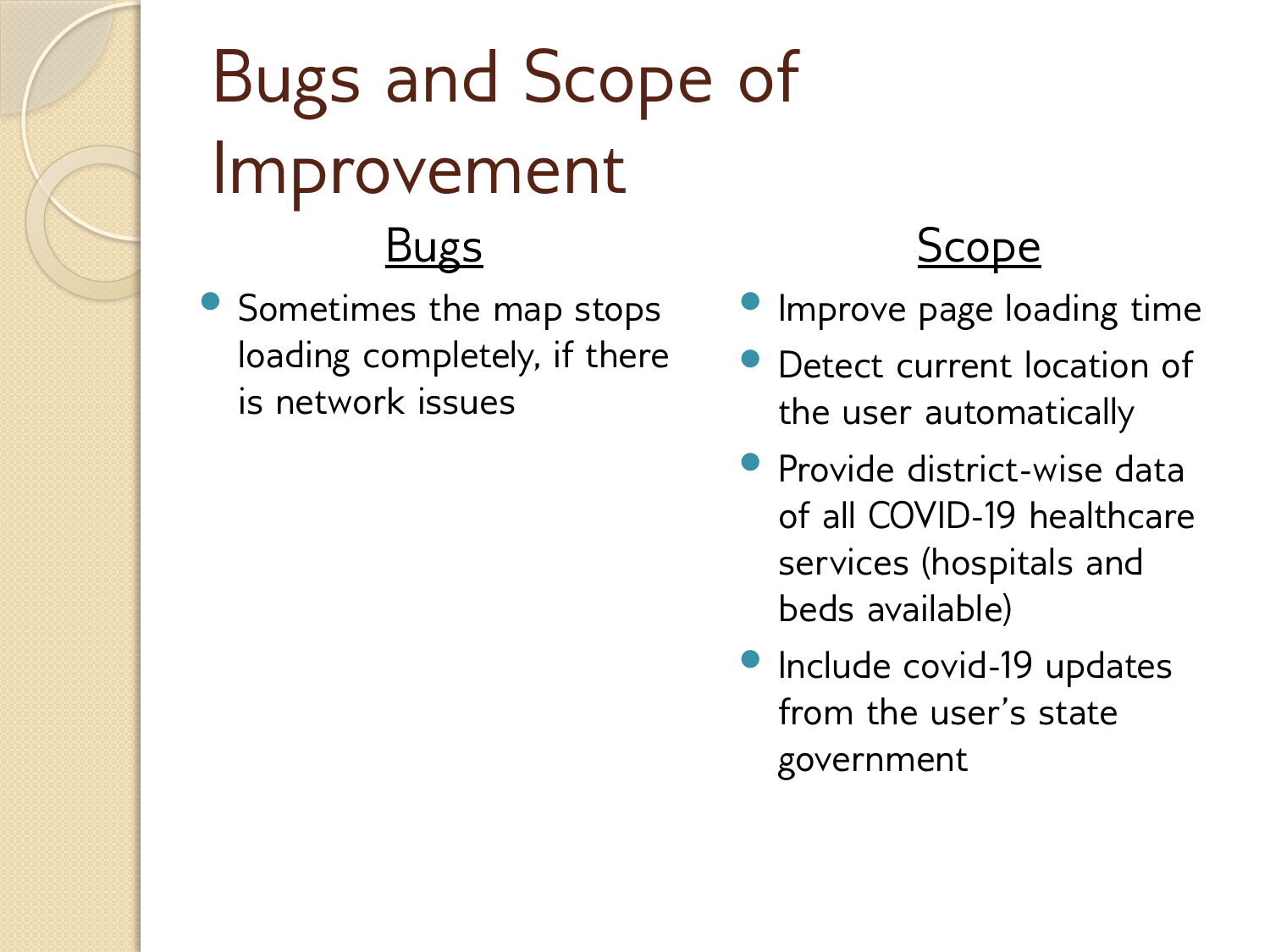

# Bugs and Scope of Improvement
Bugs
Sometimes the map stops loading completely, if there is network issues

Scope
Improve page loading time
Detect current location of the user automatically
Provide district-wise data of all COVID-19 healthcare services (hospitals and beds available)
Include covid-19 updates from the user’s state government